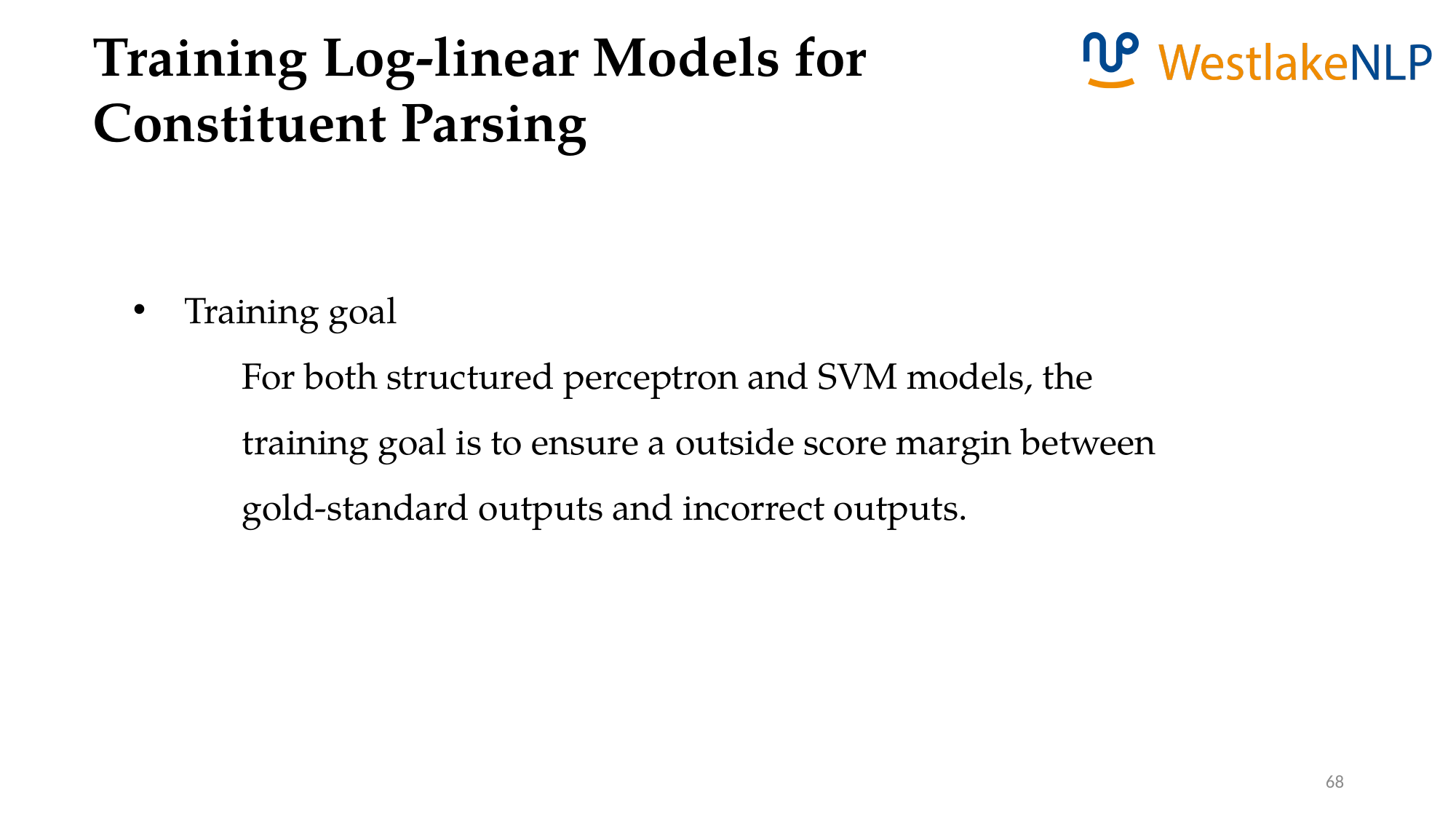

Training Log-linear Models for Constituent Parsing
Training goal
For both structured perceptron and SVM models, the training goal is to ensure a outside score margin between gold-standard outputs and incorrect outputs.
68